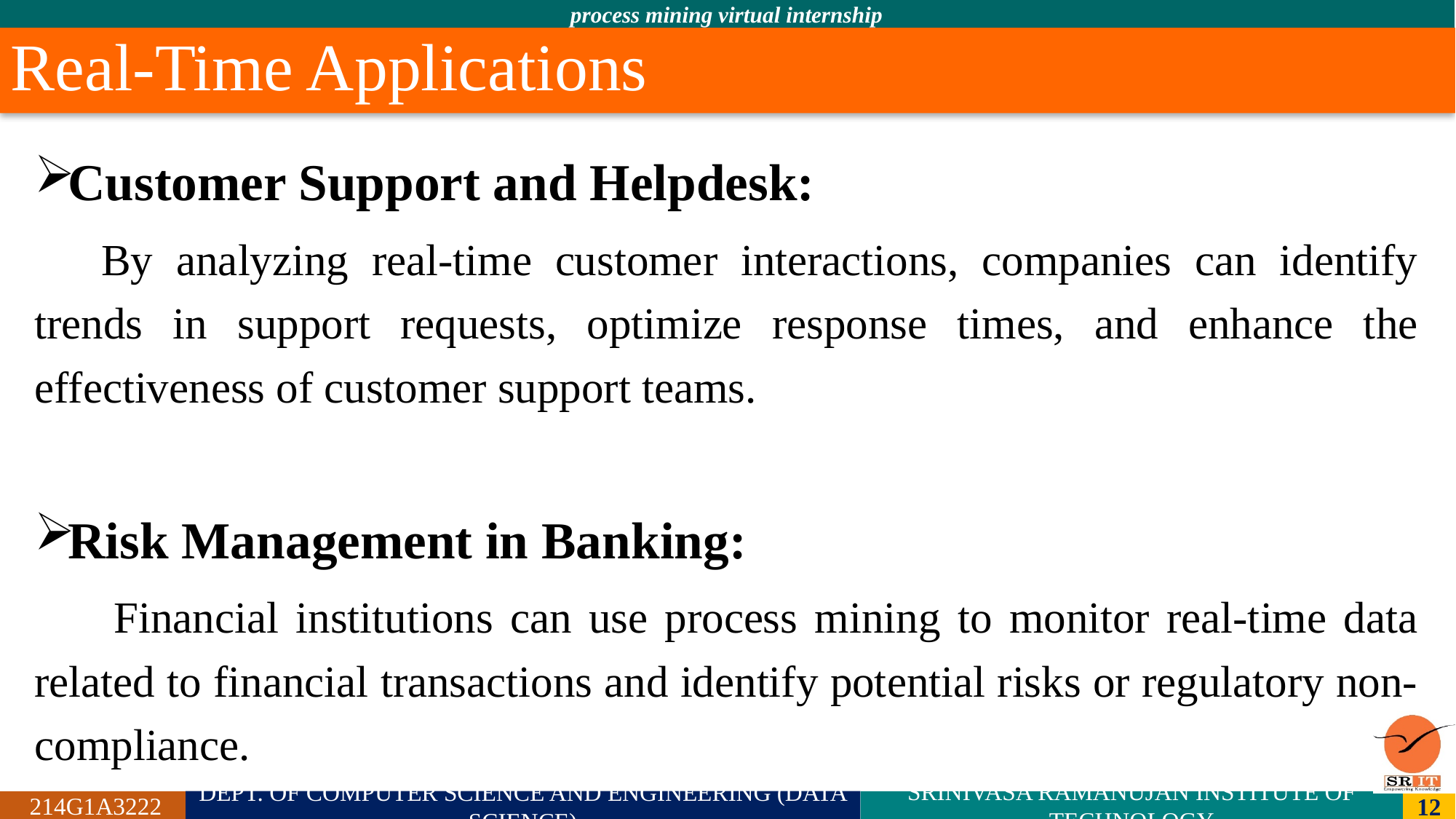

# Real-Time Applications
Customer Support and Helpdesk:
	By analyzing real-time customer interactions, companies can identify trends in support requests, optimize response times, and enhance the effectiveness of customer support teams.

Risk Management in Banking:
	 Financial institutions can use process mining to monitor real-time data related to financial transactions and identify potential risks or regulatory non-compliance.